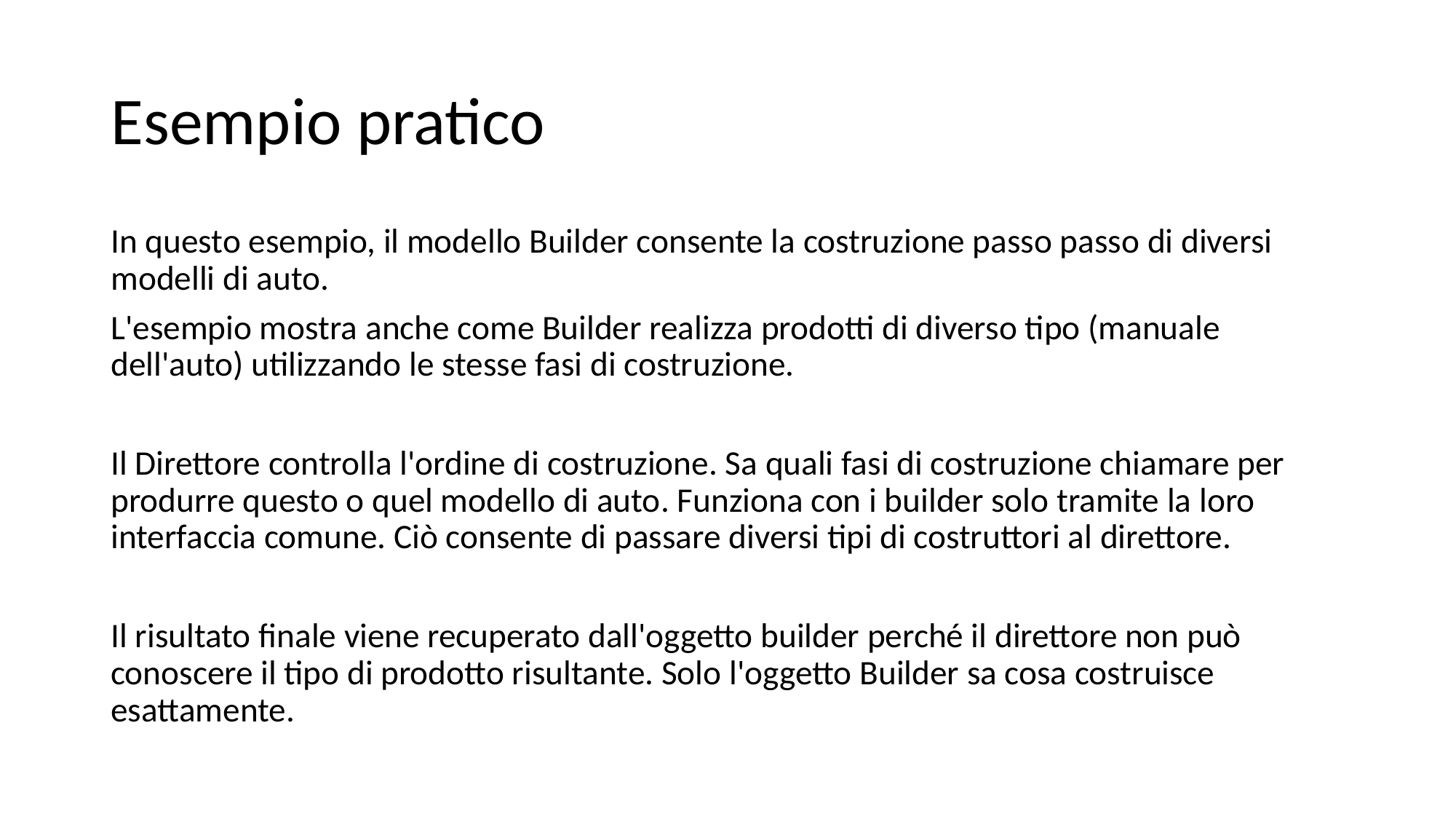

# Esempio pratico
In questo esempio, il modello Builder consente la costruzione passo passo di diversi modelli di auto.
L'esempio mostra anche come Builder realizza prodotti di diverso tipo (manuale dell'auto) utilizzando le stesse fasi di costruzione.

Il Direttore controlla l'ordine di costruzione. Sa quali fasi di costruzione chiamare per produrre questo o quel modello di auto. Funziona con i builder solo tramite la loro interfaccia comune. Ciò consente di passare diversi tipi di costruttori al direttore.

Il risultato finale viene recuperato dall'oggetto builder perché il direttore non può conoscere il tipo di prodotto risultante. Solo l'oggetto Builder sa cosa costruisce esattamente.